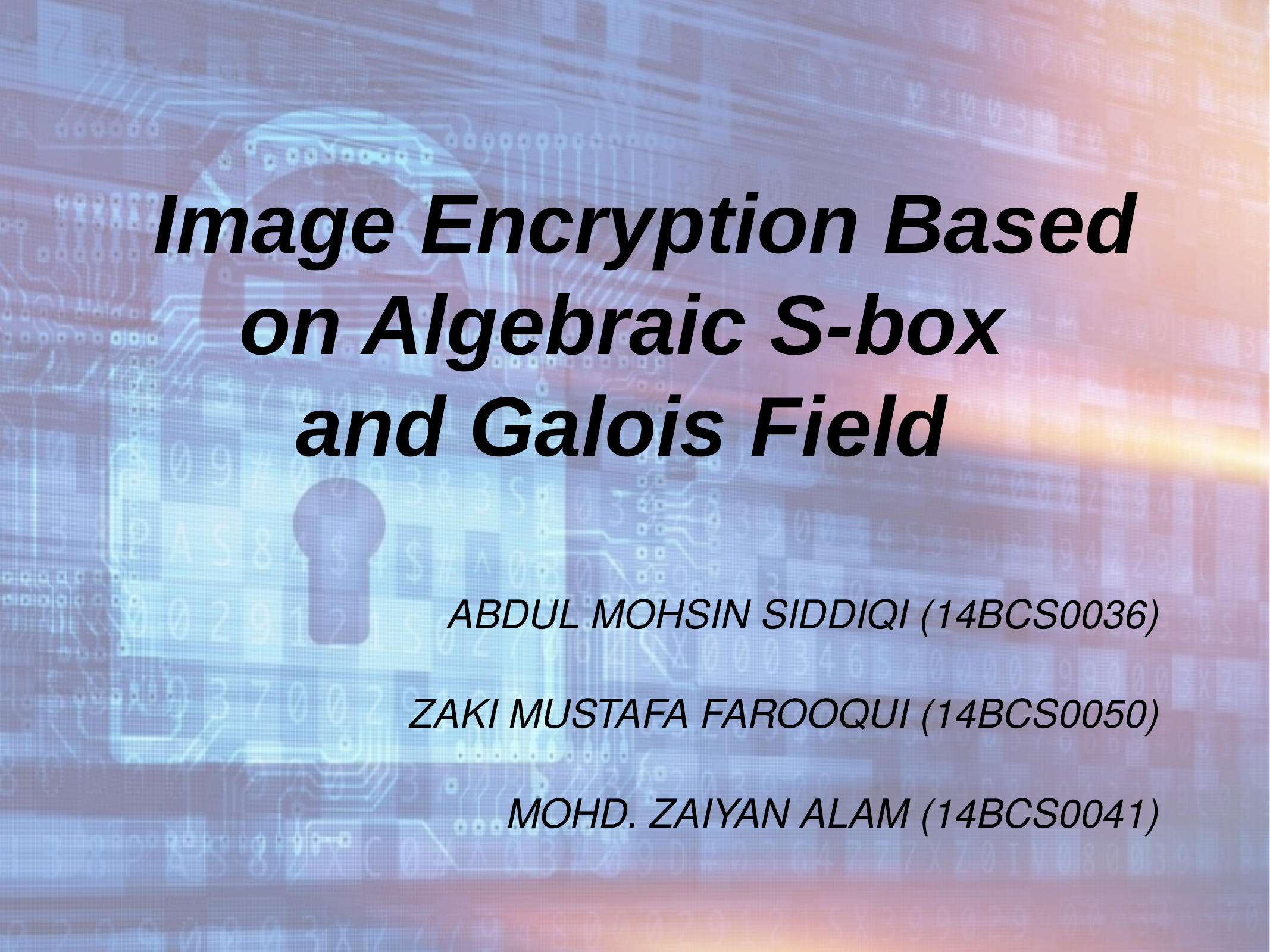

# Image Encryption Based on Algebraic S-box and Galois Field
ABDUL MOHSIN SIDDIQI (14BCS0036)
ZAKI MUSTAFA FAROOQUI (14BCS0050)
MOHD. ZAIYAN ALAM (14BCS0041)